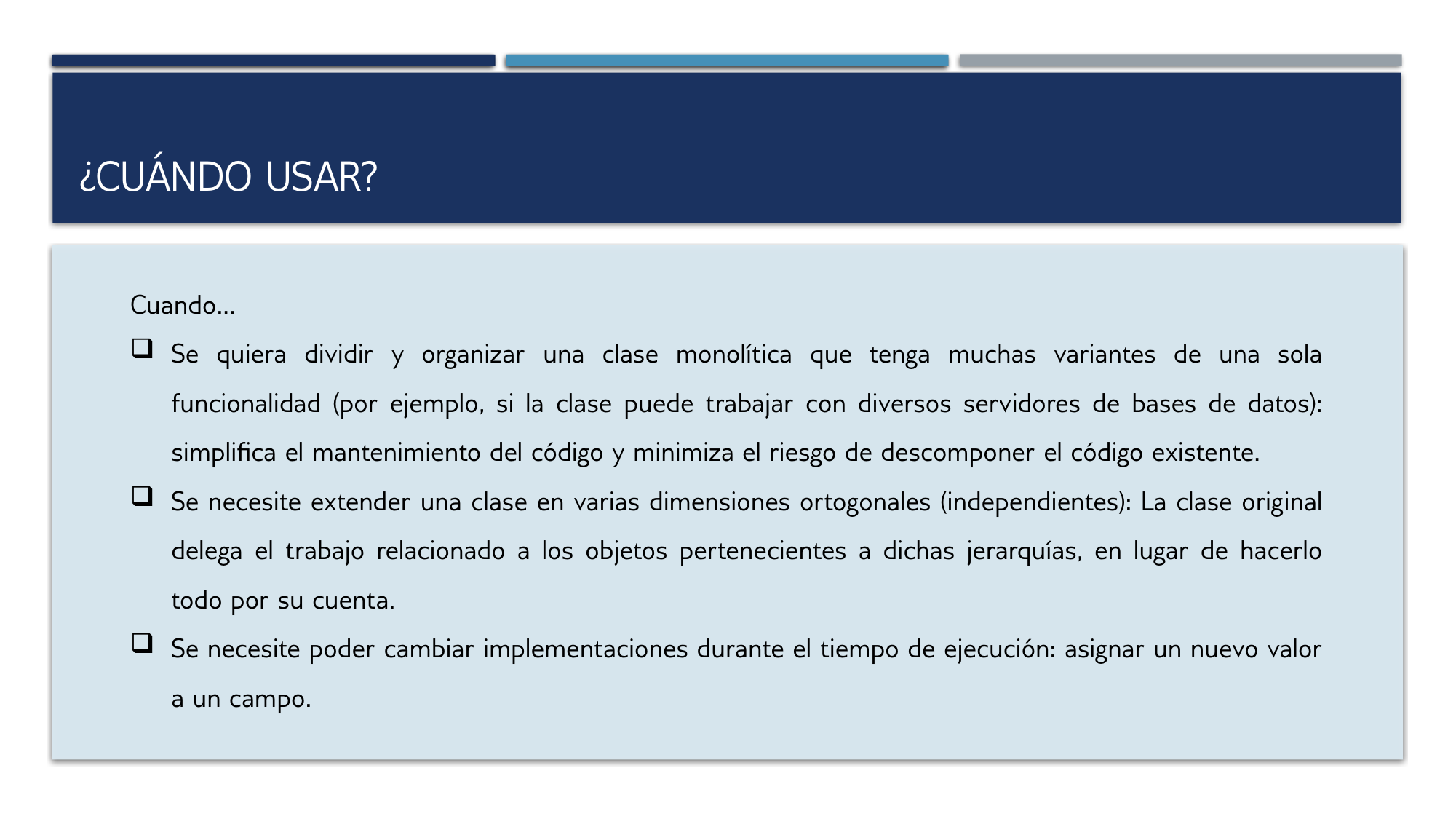

# ¿Cuándo usar?
Cuando…
Se quiera dividir y organizar una clase monolítica que tenga muchas variantes de una sola funcionalidad (por ejemplo, si la clase puede trabajar con diversos servidores de bases de datos): simplifica el mantenimiento del código y minimiza el riesgo de descomponer el código existente.
Se necesite extender una clase en varias dimensiones ortogonales (independientes): La clase original delega el trabajo relacionado a los objetos pertenecientes a dichas jerarquías, en lugar de hacerlo todo por su cuenta.
Se necesite poder cambiar implementaciones durante el tiempo de ejecución: asignar un nuevo valor a un campo.